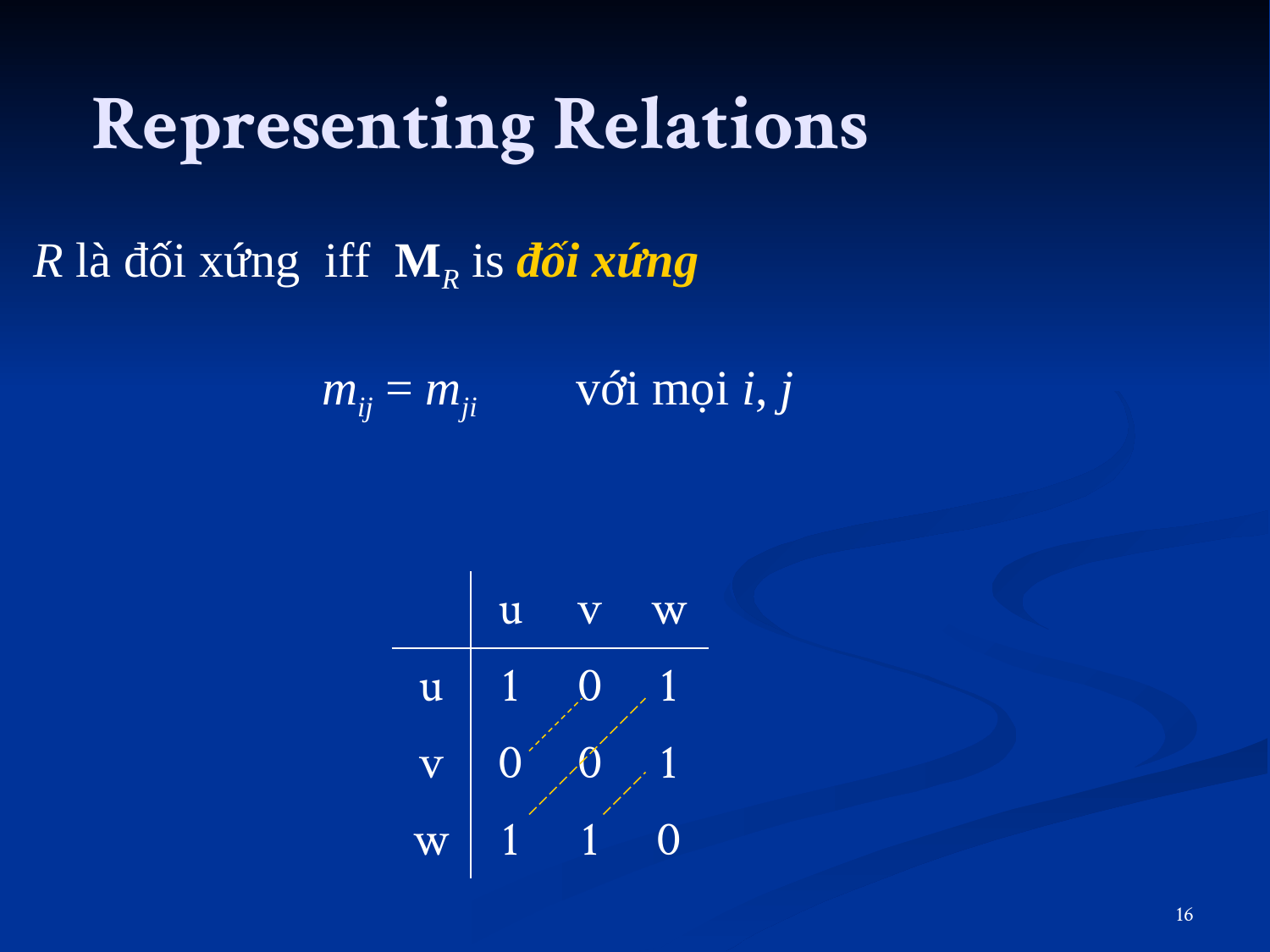

# Representing Relations
R là đối xứng  iff  MR is đối xứng
mij = mji	với mọi i, j
|  | u | v | w |
| --- | --- | --- | --- |
| u | 1 | 0 | 1 |
| v | 0 | 0 | 1 |
| w | 1 | 1 | 0 |

16